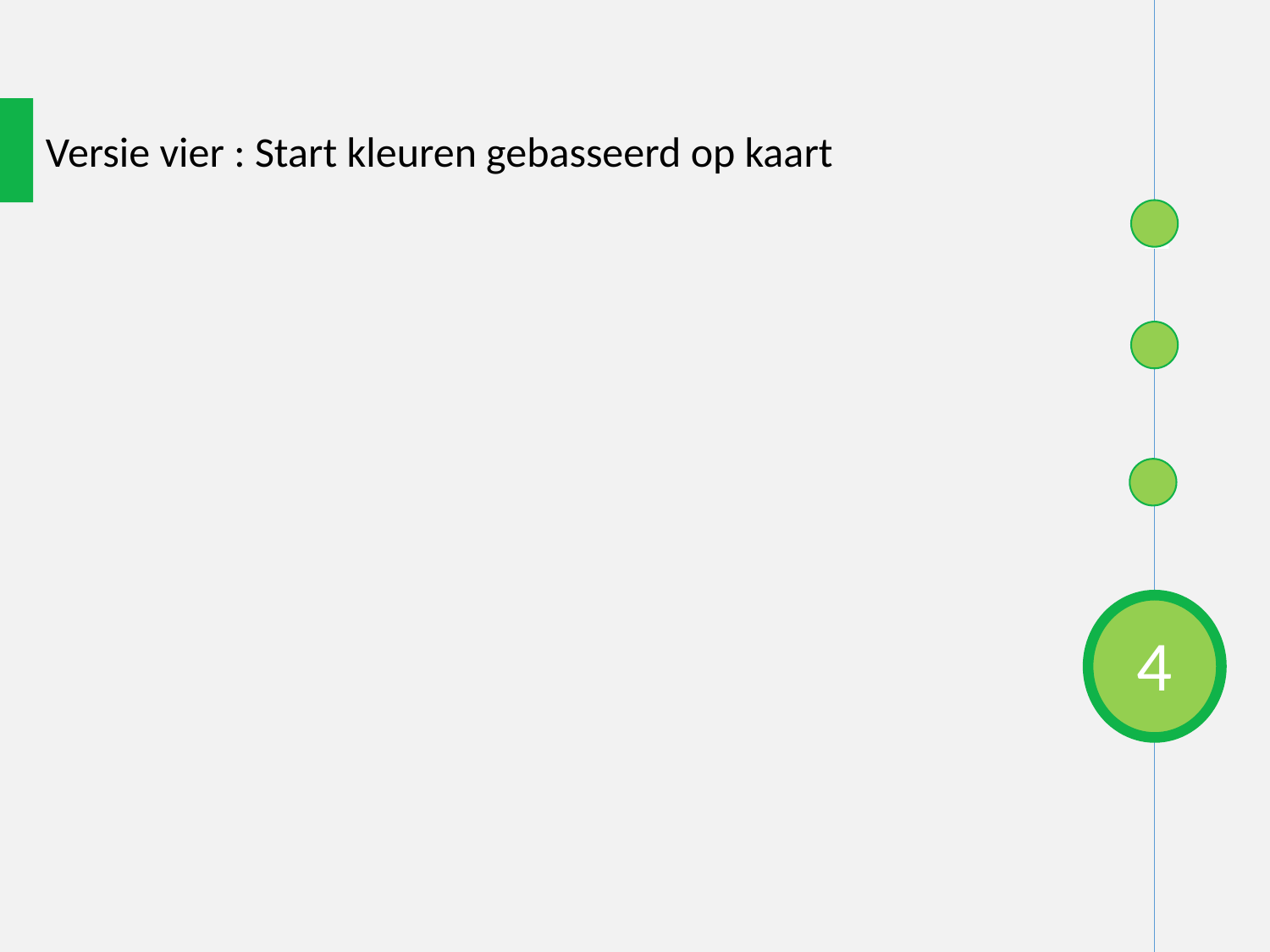

Versie vier : Start kleuren gebasseerd op kaart

1

4